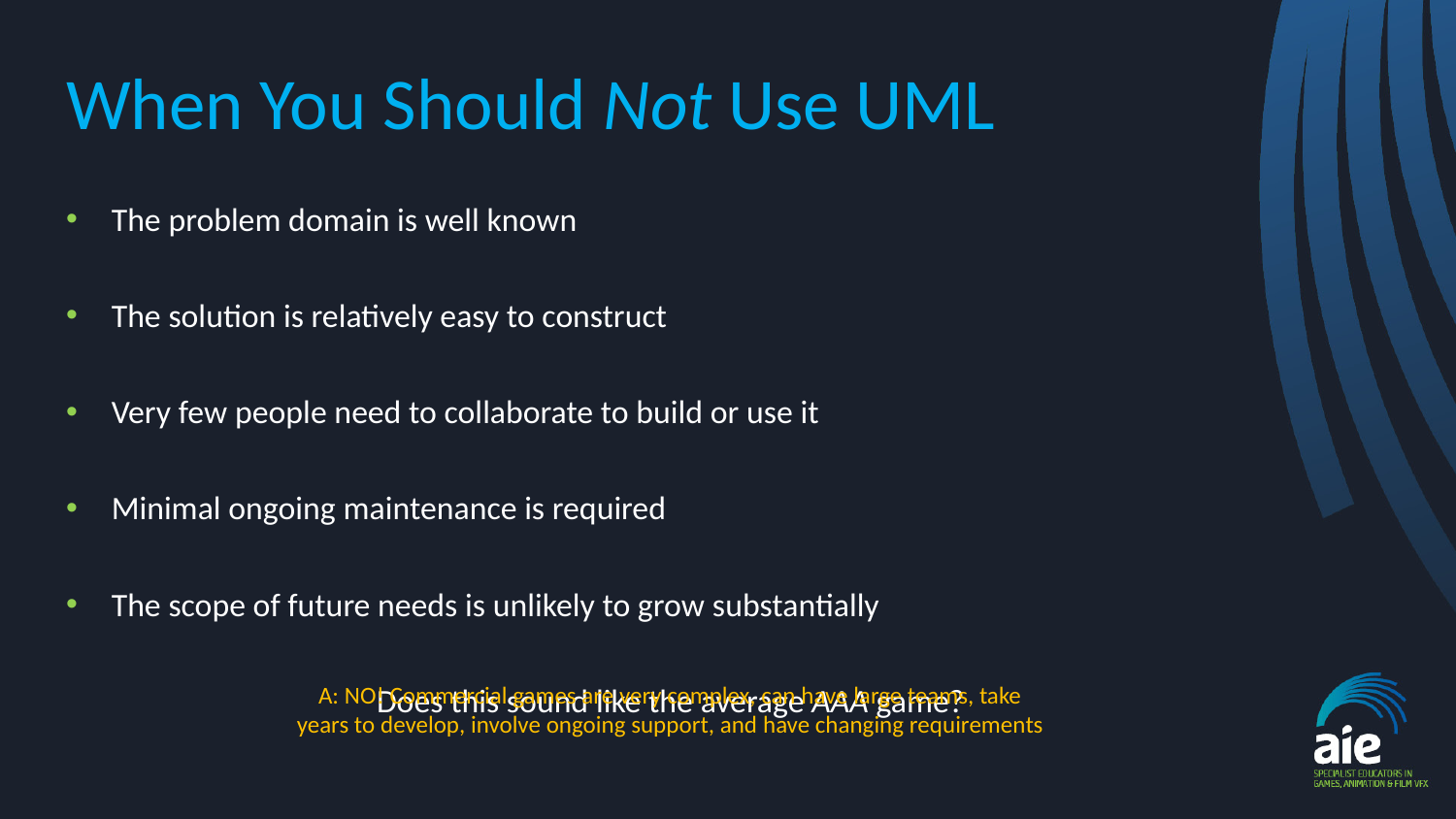

# When You Should Not Use UML
The problem domain is well known

The solution is relatively easy to construct

Very few people need to collaborate to build or use it

Minimal ongoing maintenance is required

The scope of future needs is unlikely to grow substantially

Does this sound like the average AAA game?
A: NO! Commercial games are very complex, can have large teams, take years to develop, involve ongoing support, and have changing requirements